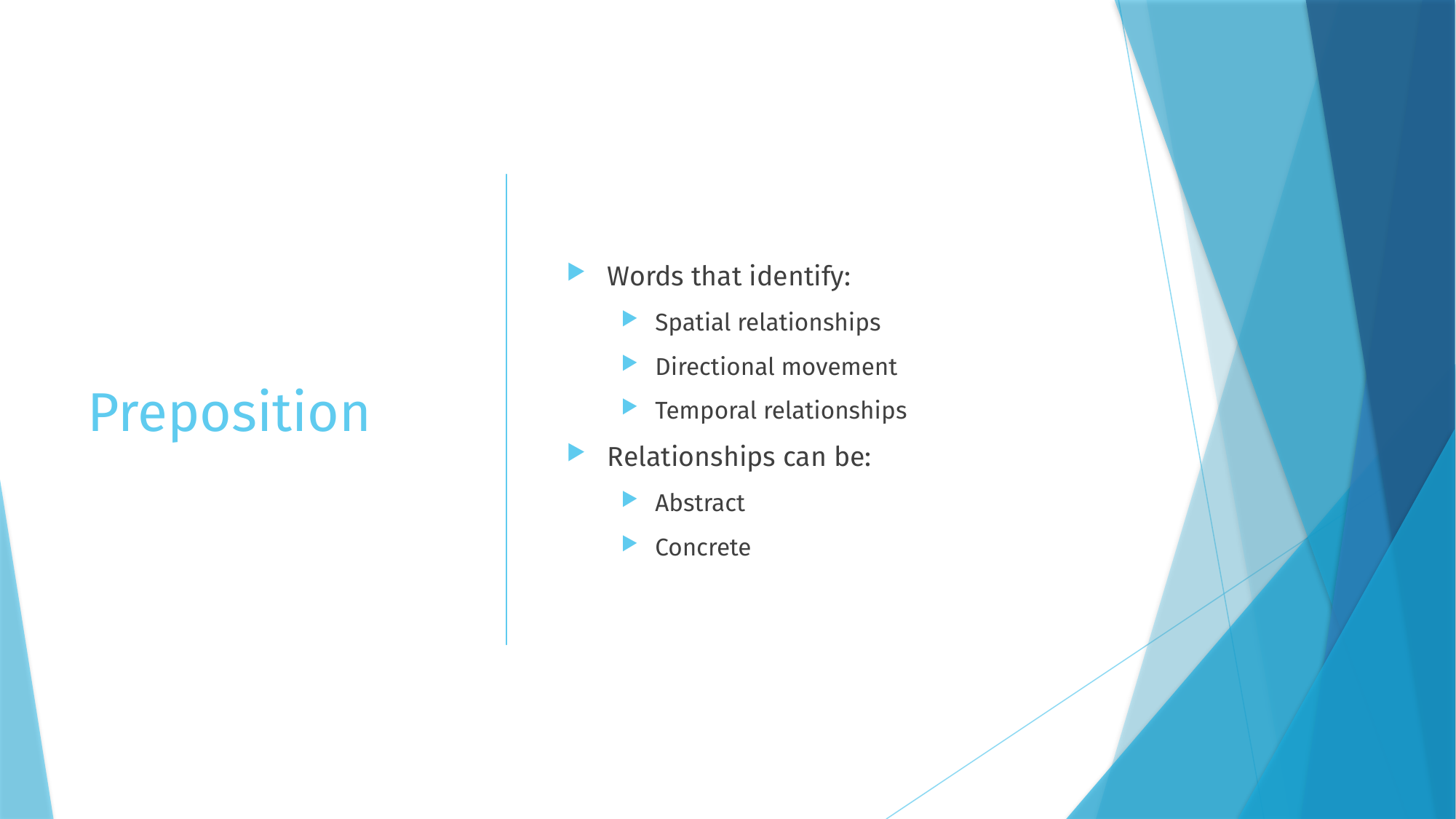

# Preposition
Words that identify:
Spatial relationships
Directional movement
Temporal relationships
Relationships can be:
Abstract
Concrete